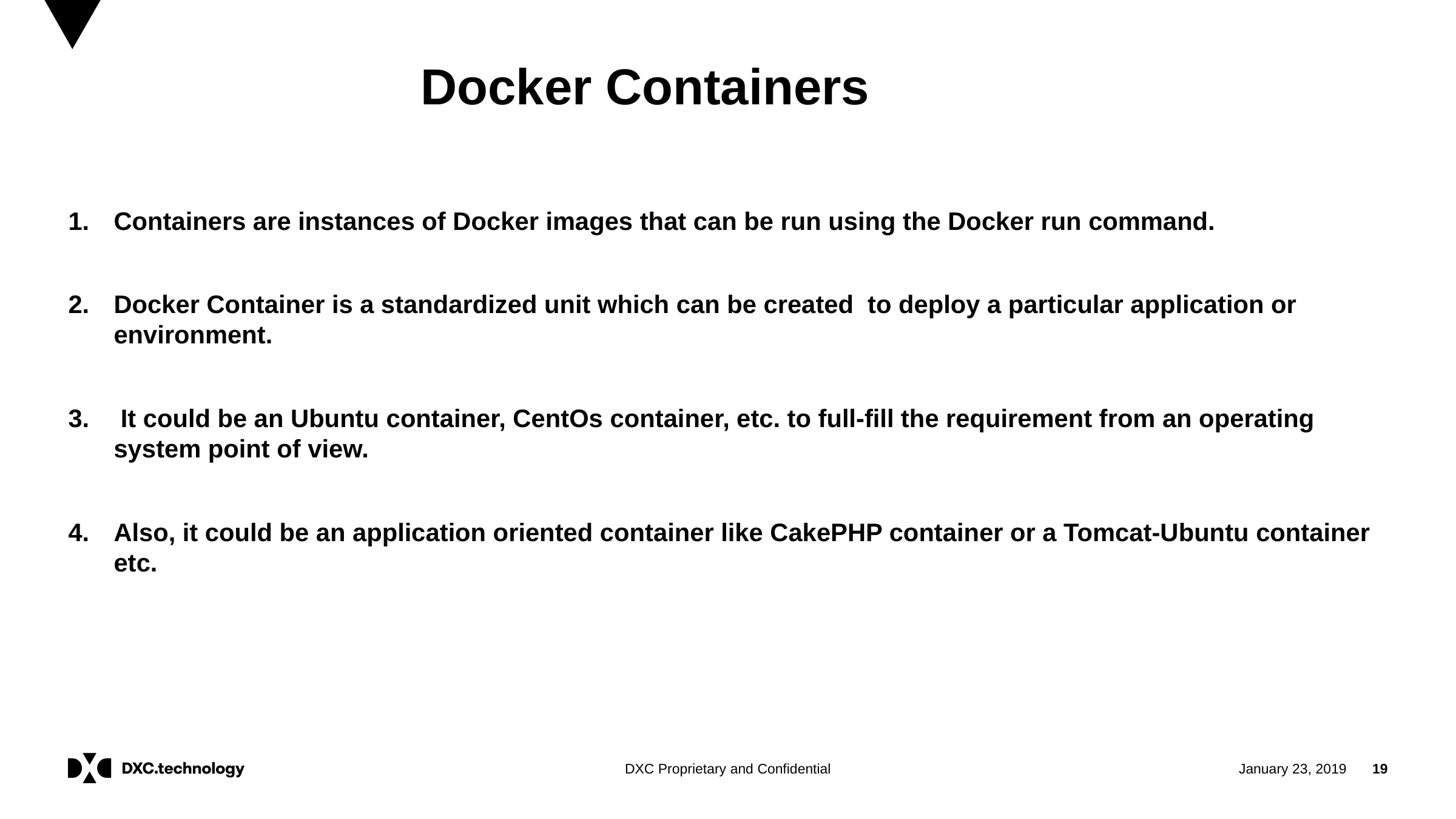

# Docker Containers
Containers are instances of Docker images that can be run using the Docker run command.

Docker Container is a standardized unit which can be created  to deploy a particular application or environment.

 It could be an Ubuntu container, CentOs container, etc. to full-fill the requirement from an operating system point of view.

Also, it could be an application oriented container like CakePHP container or a Tomcat-Ubuntu container etc.